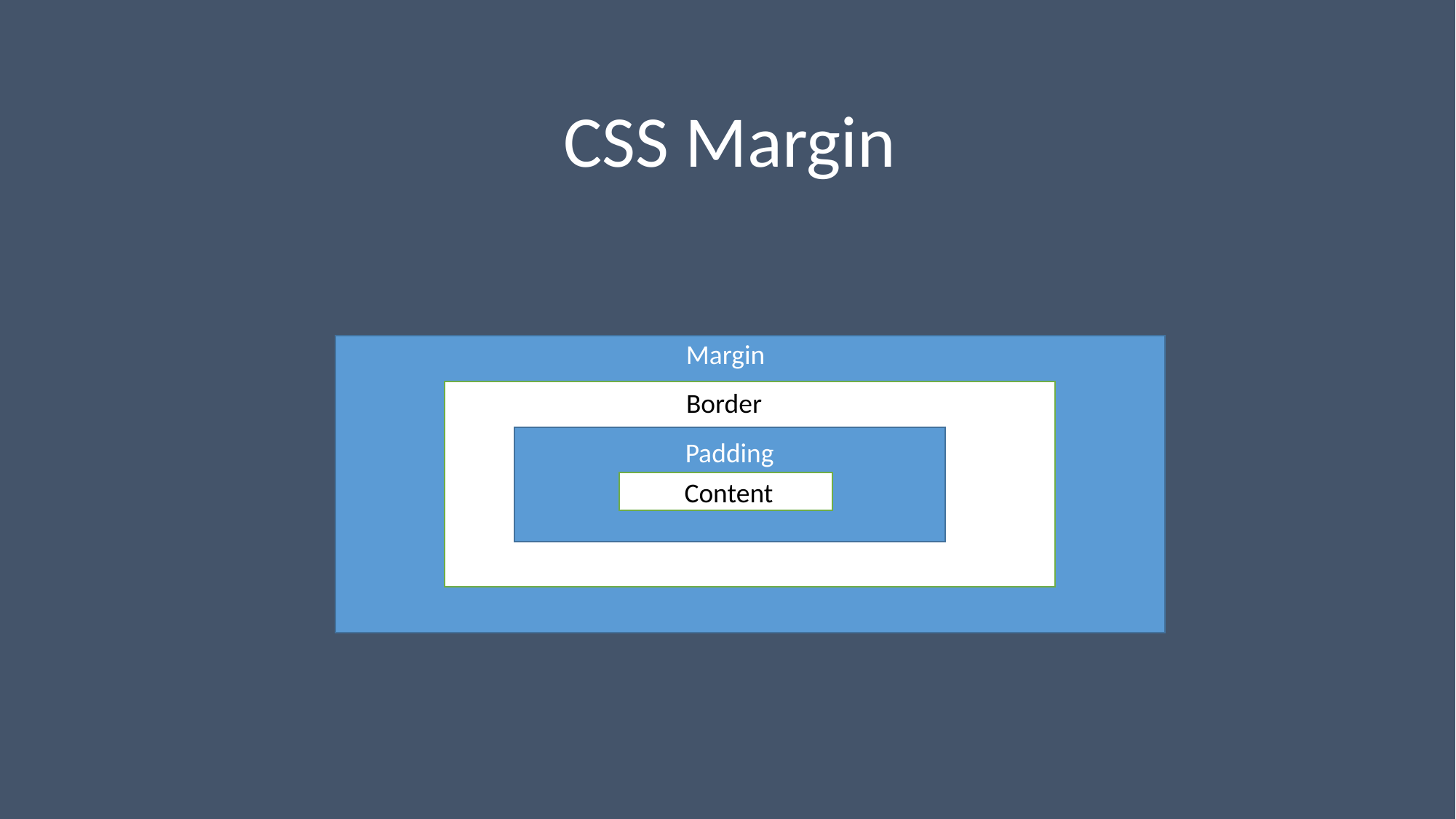

# CSS Margin

			  Margin

		  Border

Padding

 Content